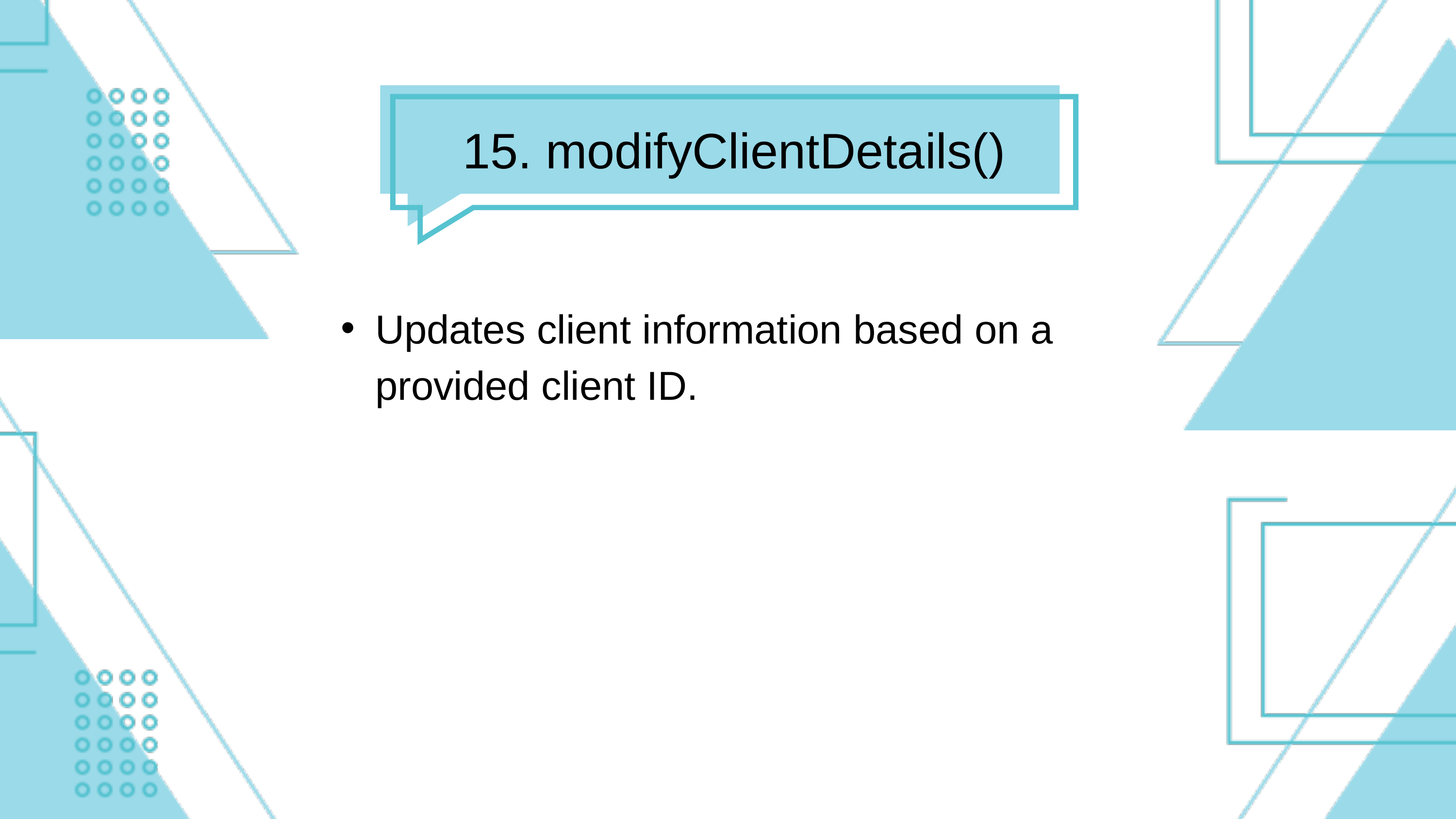

15. modifyClientDetails()
Updates client information based on a provided client ID.